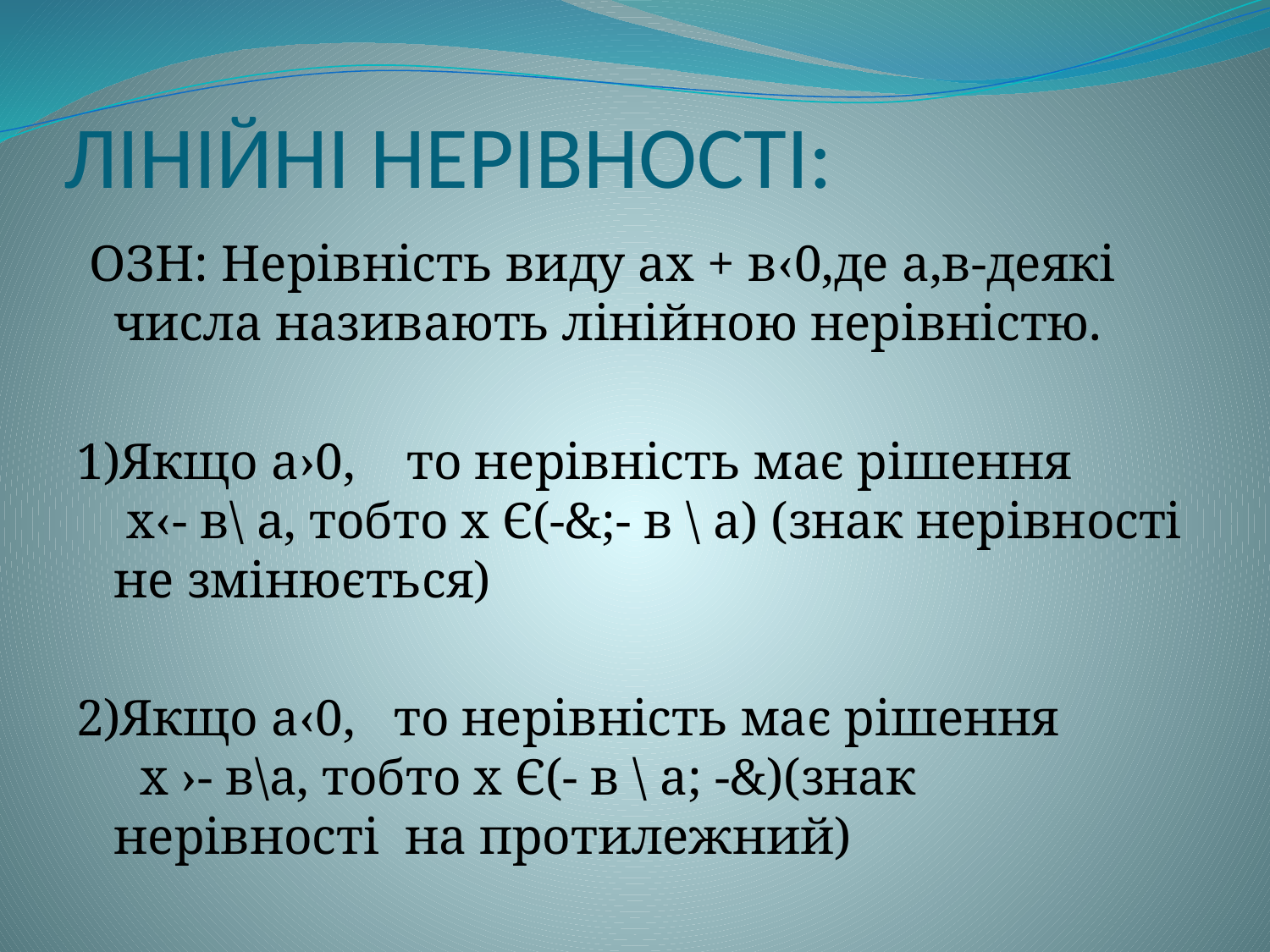

# ЛІНІЙНІ НЕРІВНОСТІ:
 ОЗН: Нерівність виду ах + в‹0,де а,в-деякі числа називають лінійною нерівністю.

1)Якщо а›0,    то нерівність має рішення           х‹- в\ а, тобто х Є(-&;- в \ а) (знак нерівності не змінюється)

2)Якщо а‹0,   то нерівність має рішення             х ›- в\а, тобто х Є(- в \ а; -&)(знак нерівності  на протилежний)